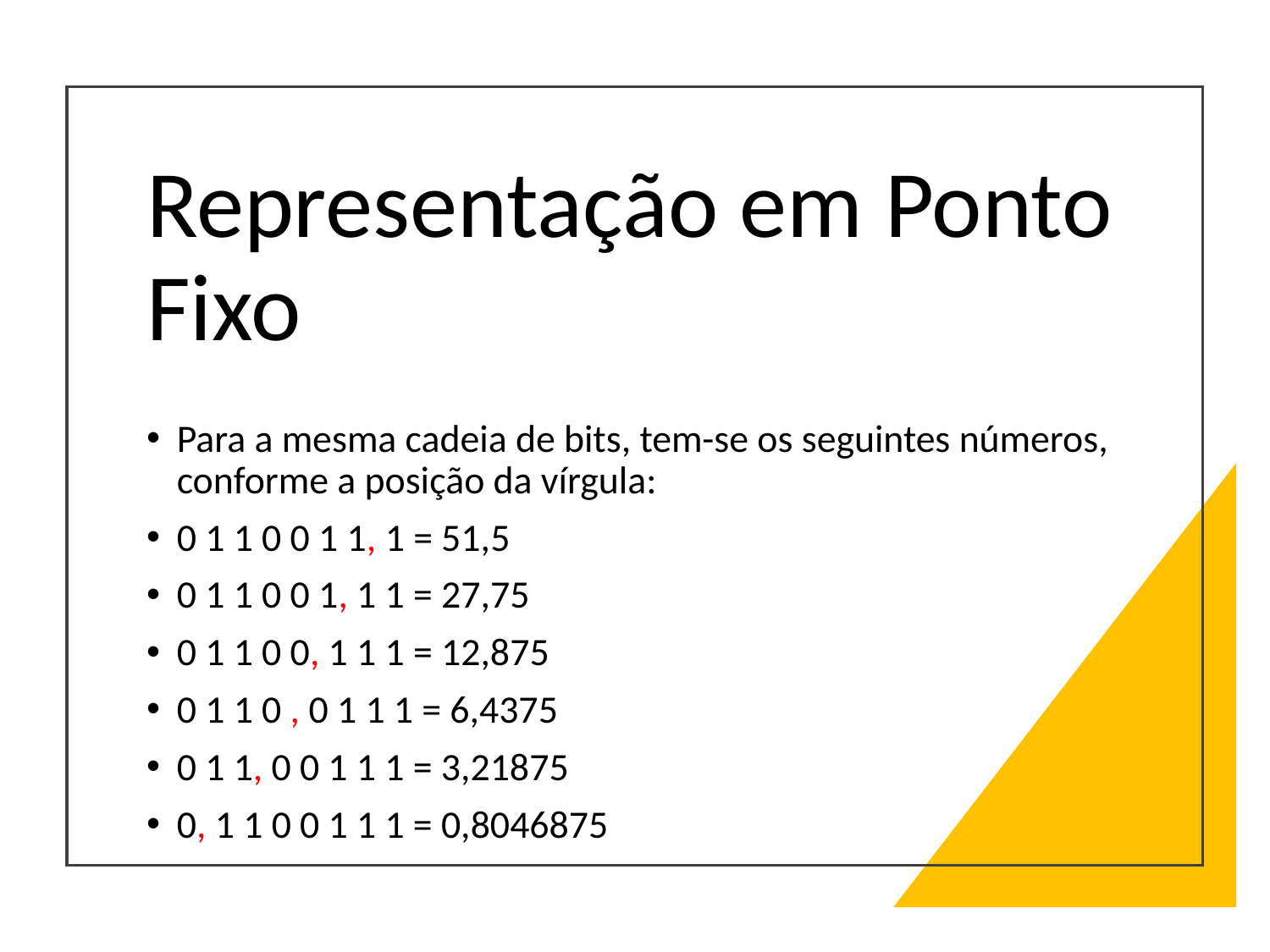

# Representação em Ponto Fixo
Para a mesma cadeia de bits, tem-se os seguintes números, conforme a posição da vírgula:
0 1 1 0 0 1 1, 1 = 51,5
0 1 1 0 0 1, 1 1 = 27,75
0 1 1 0 0, 1 1 1 = 12,875
0 1 1 0 , 0 1 1 1 = 6,4375
0 1 1, 0 0 1 1 1 = 3,21875
0, 1 1 0 0 1 1 1 = 0,8046875